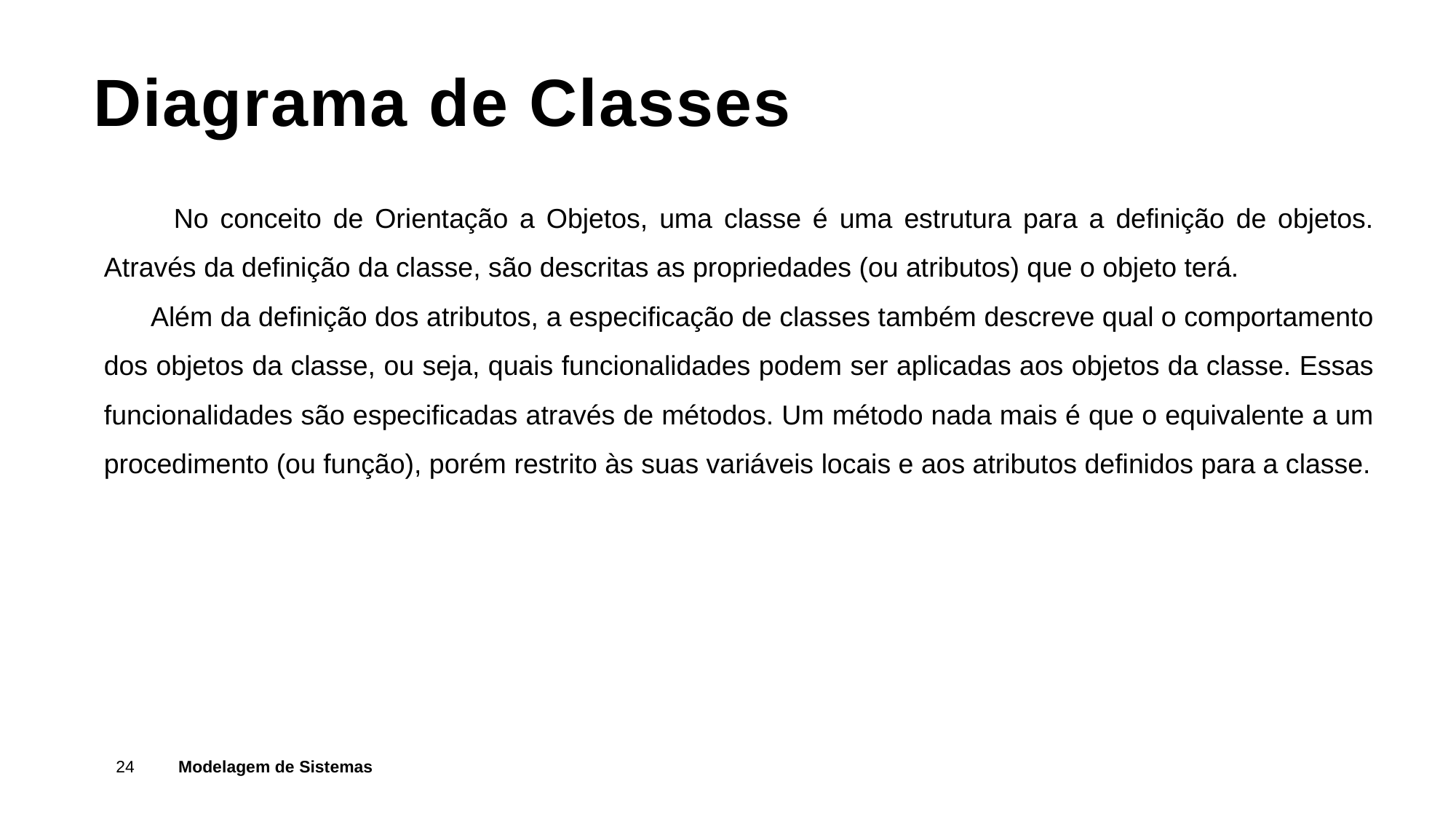

# Diagrama de Classes
      No conceito de Orientação a Objetos, uma classe é uma estrutura para a definição de objetos. Através da definição da classe, são descritas as propriedades (ou atributos) que o objeto terá.
      Além da definição dos atributos, a especificação de classes também descreve qual o comportamento dos objetos da classe, ou seja, quais funcionalidades podem ser aplicadas aos objetos da classe. Essas funcionalidades são especificadas através de métodos. Um método nada mais é que o equivalente a um procedimento (ou função), porém restrito às suas variáveis locais e aos atributos definidos para a classe.
24
Modelagem de Sistemas